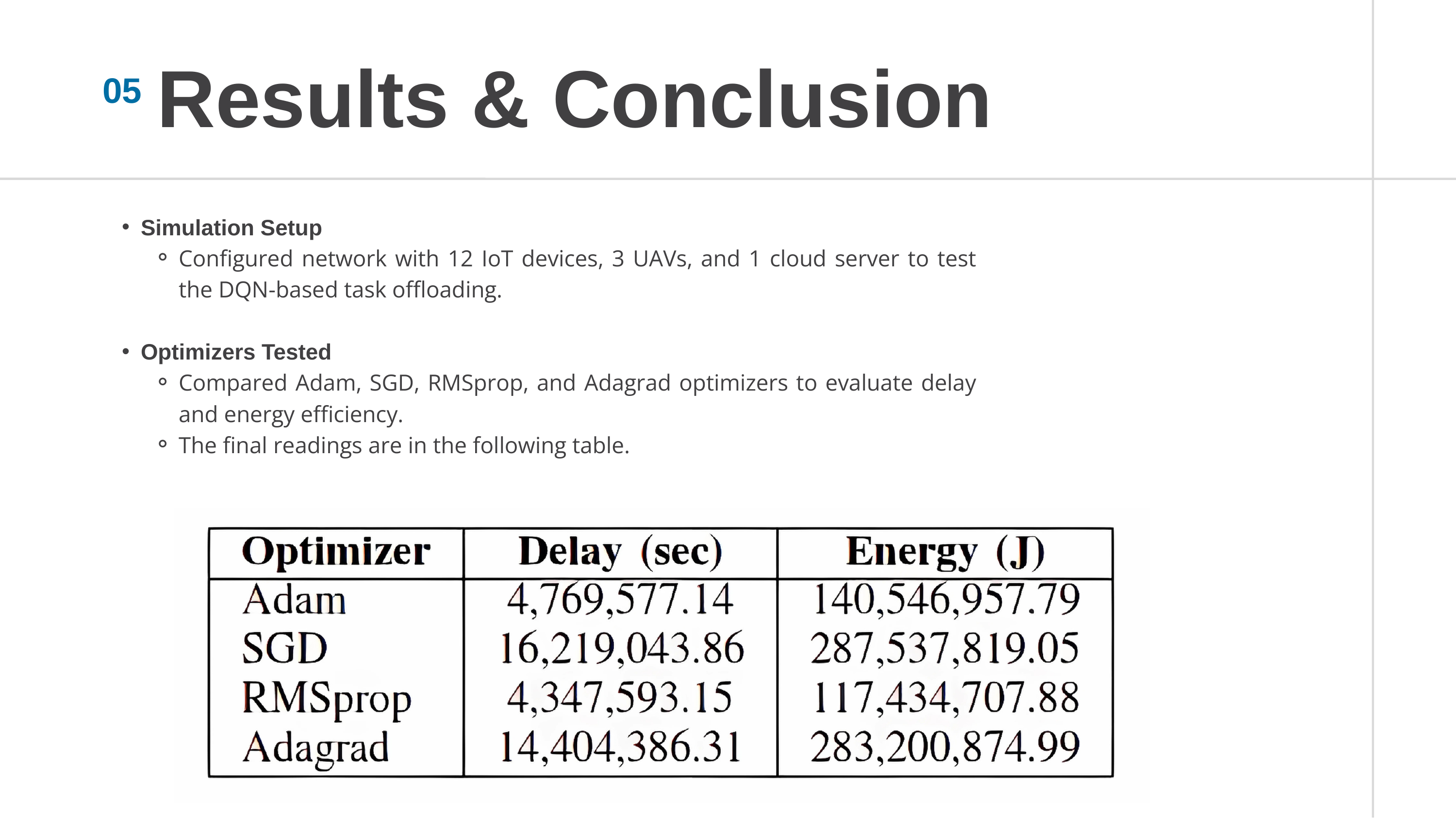

05
Results & Conclusion

Simulation Setup
Configured network with 12 IoT devices, 3 UAVs, and 1 cloud server to test the DQN-based task offloading.

Optimizers Tested
Compared Adam, SGD, RMSprop, and Adagrad optimizers to evaluate delay and energy efficiency.
The final readings are in the following table.